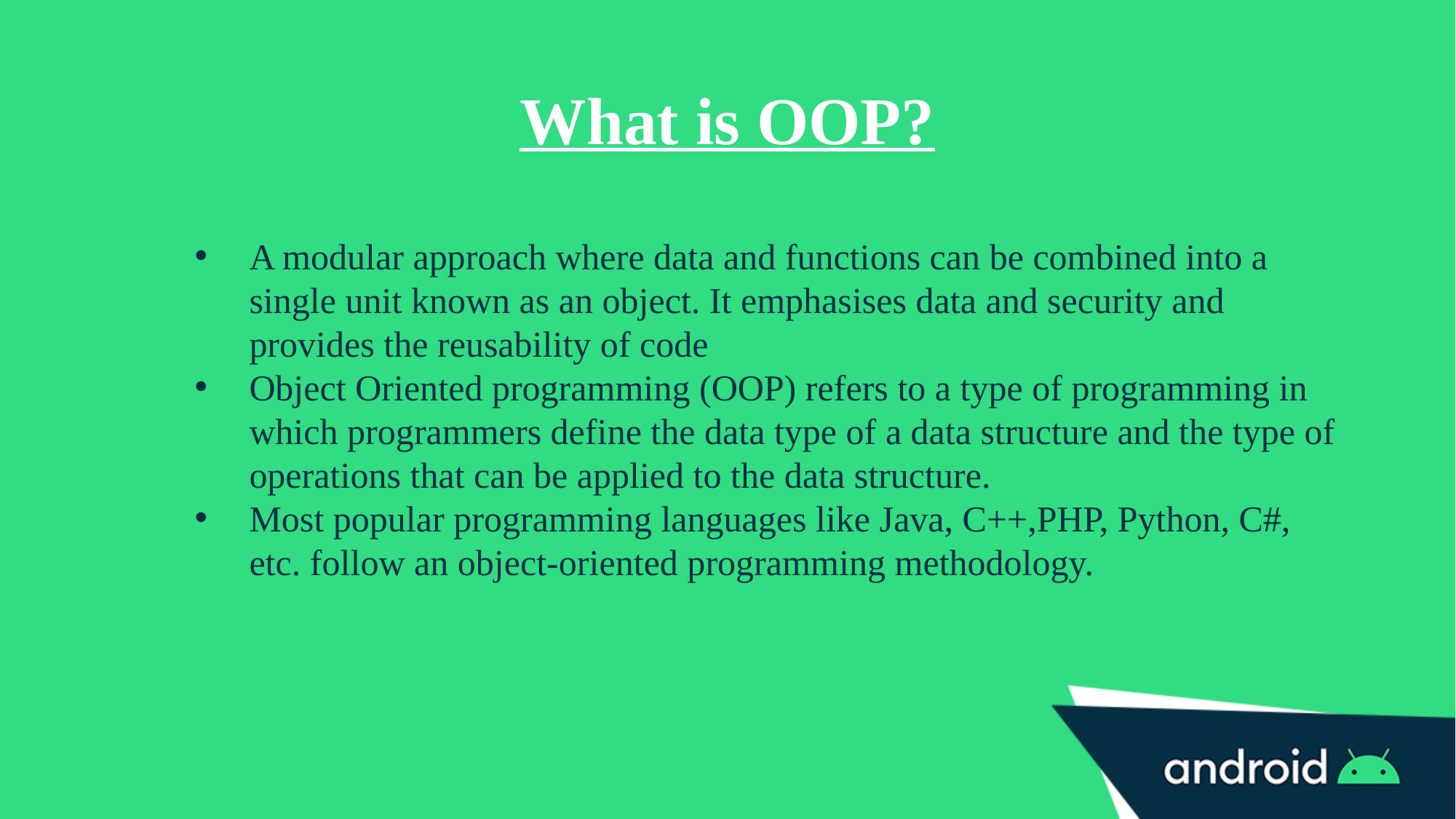

What is OOP?

A modular approach where data and functions can be combined into a single unit known as an object. It emphasises data and security and provides the reusability of code
Object Oriented programming (OOP) refers to a type of programming in which programmers define the data type of a data structure and the type of operations that can be applied to the data structure.
Most popular programming languages like Java, C++,PHP, Python, C#, etc. follow an object-oriented programming methodology.